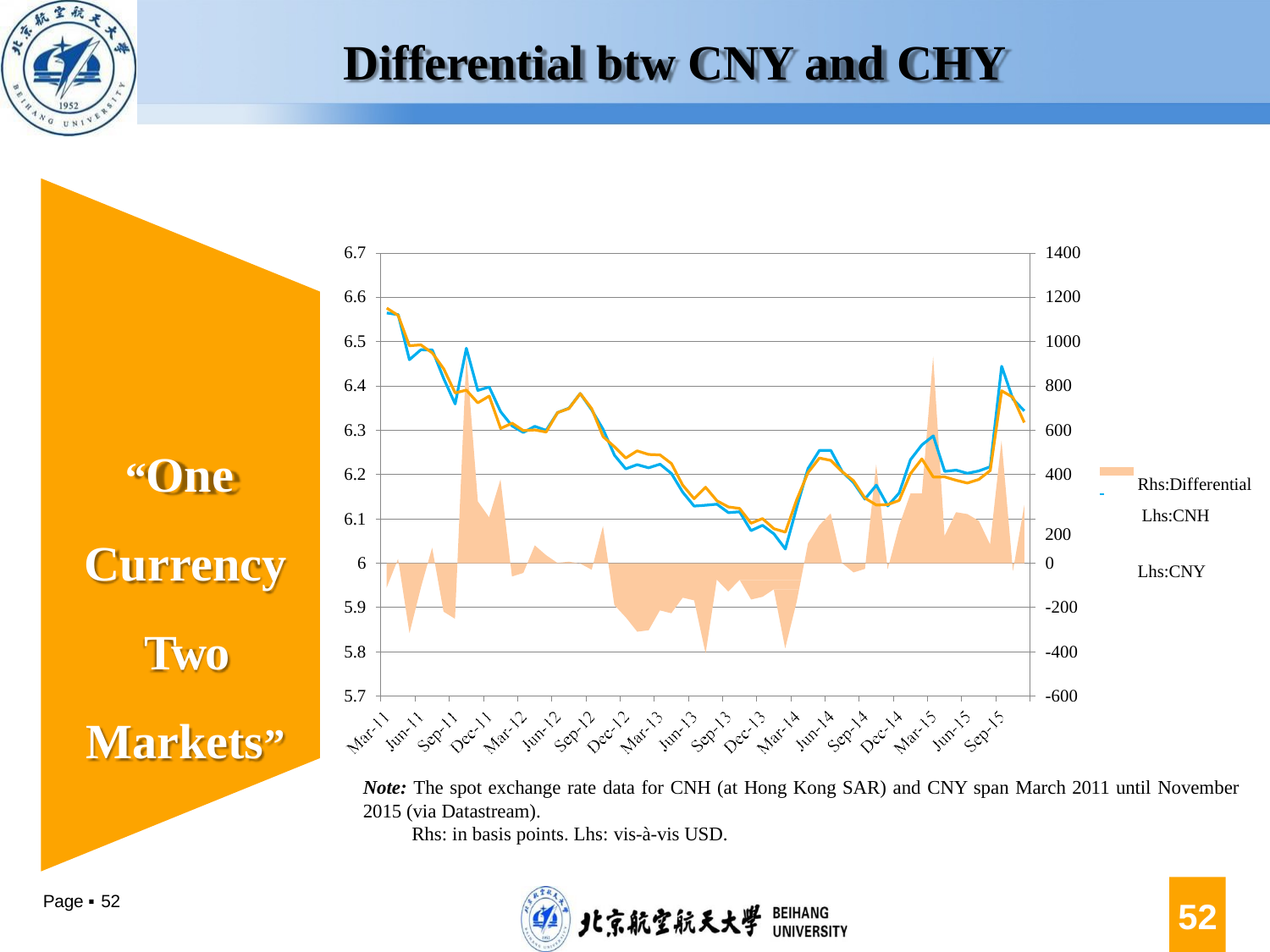

# Differential btw CNY and CHY

6.7
1400

6.6
1200

6.5
1000

6.4
800

“One  Currency  Two  Markets”
6.3
600

 	Rhs:Differential  Lhs:CNH
200 			Lhs:CNY
6.2
400

6.1

6
0

5.9
-200

5.8
-400

5.7
-600

Note: The spot exchange rate data for CNH (at Hong Kong SAR) and CNY span March 2011 until November
2015 (via Datastream).
Rhs: in basis points. Lhs: vis-à-vis USD.

Page ▪ 52
52